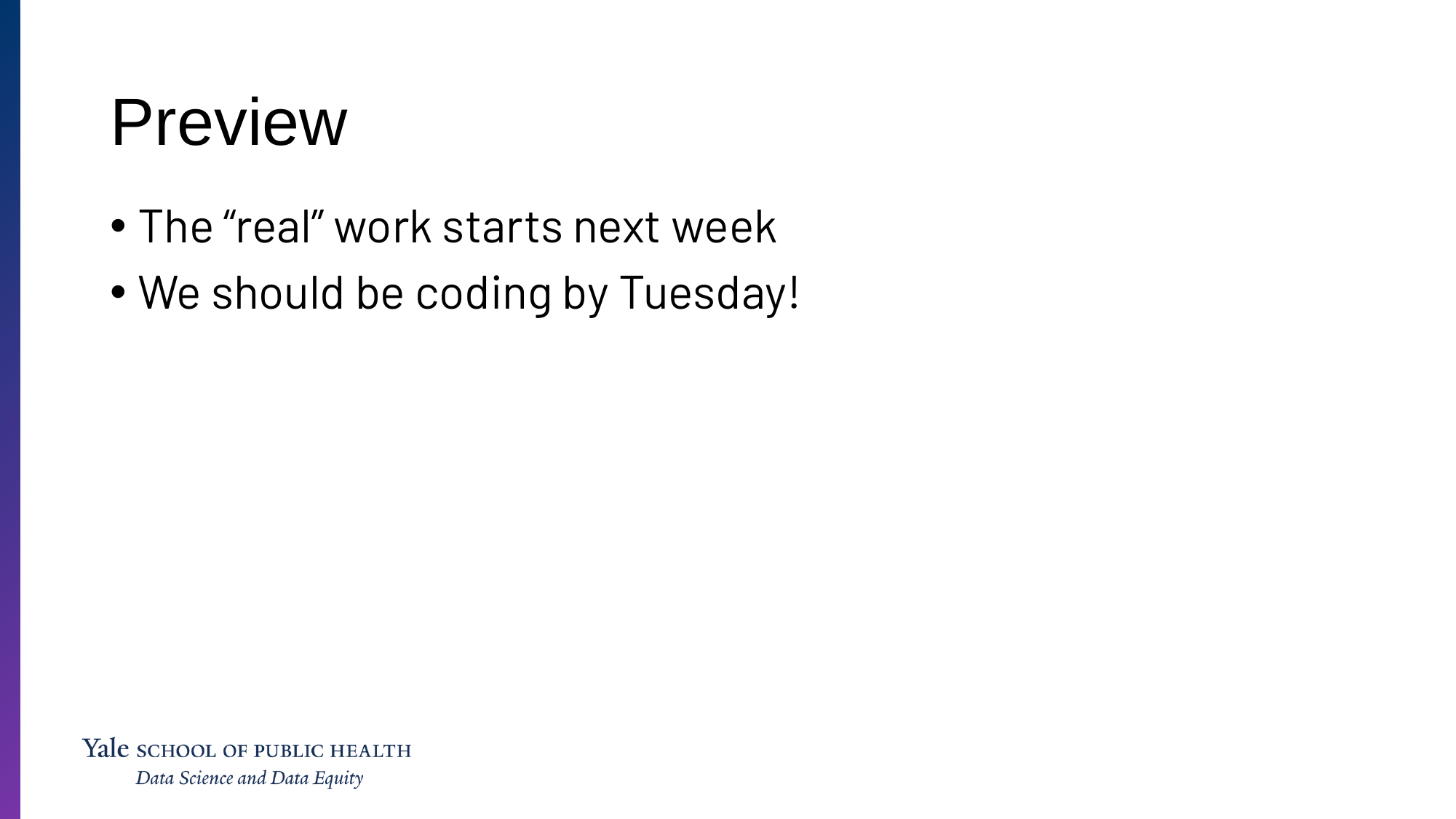

Preview
The “real” work starts next week
We should be coding by Tuesday!